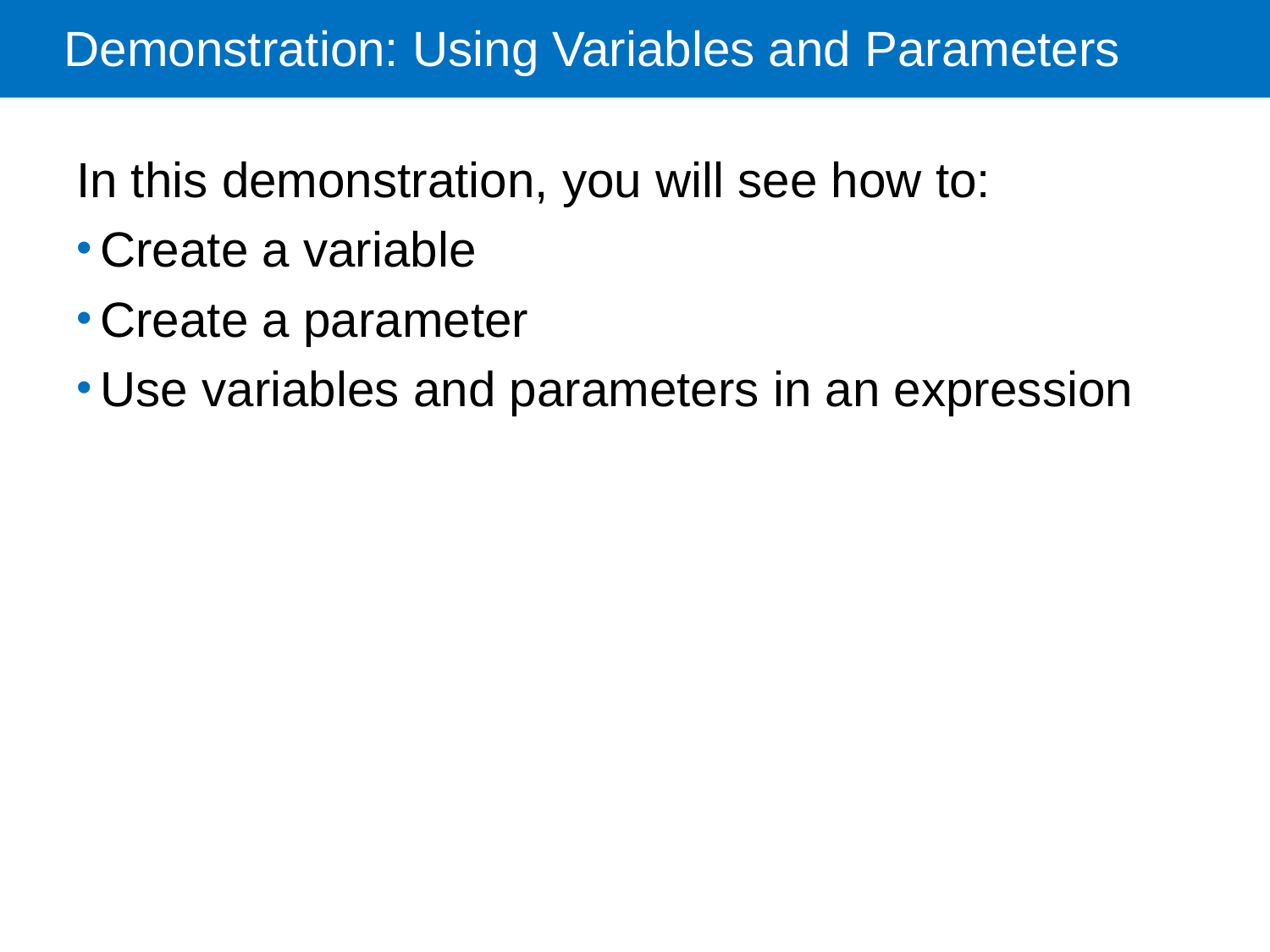

# Demonstration: Using Variables and Parameters
In this demonstration, you will see how to:
Create a variable
Create a parameter
Use variables and parameters in an expression